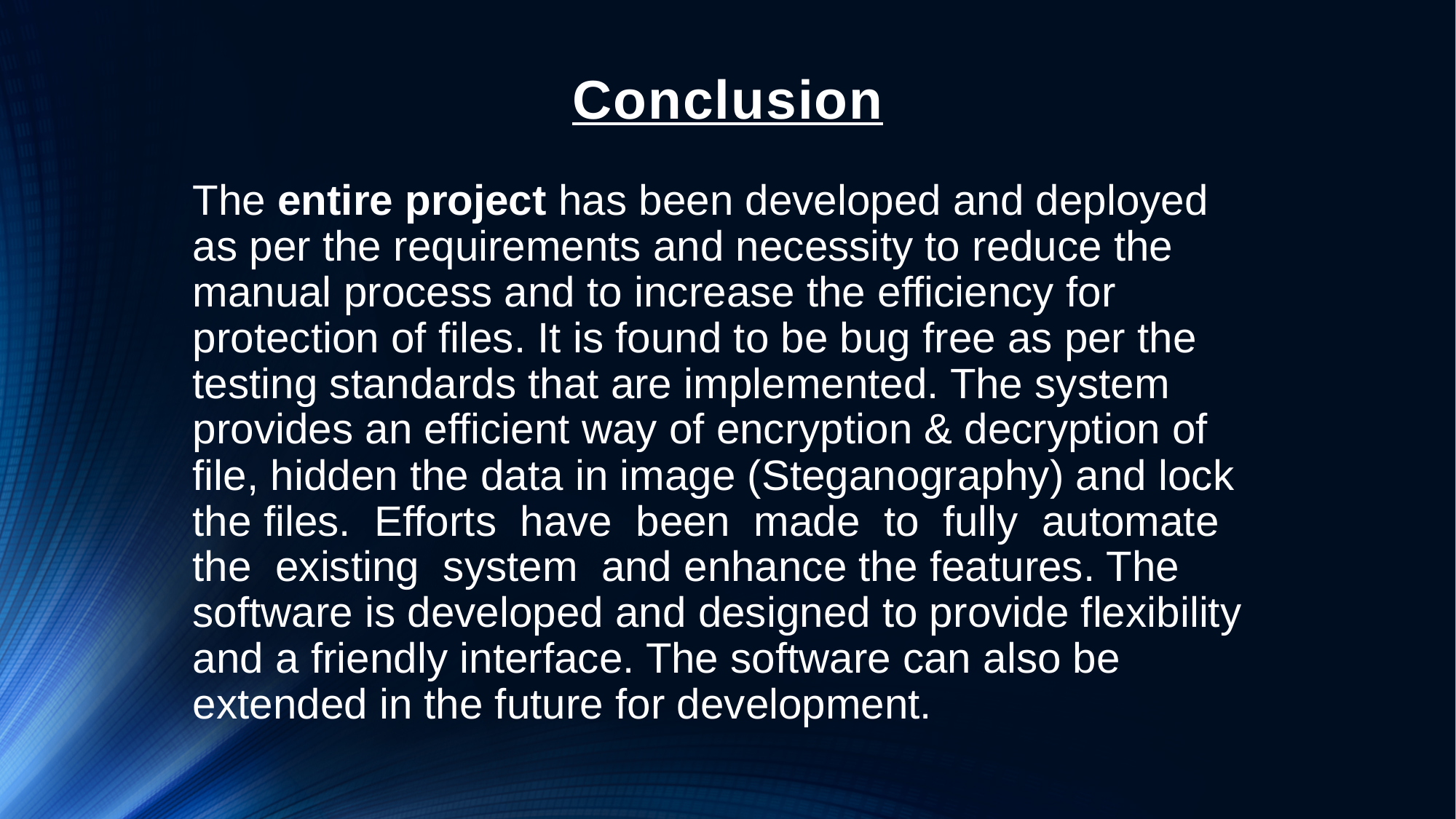

# Conclusion
The entire project has been developed and deployed as per the requirements and necessity to reduce the manual process and to increase the efficiency for protection of files. It is found to be bug free as per the testing standards that are implemented. The system provides an efficient way of encryption & decryption of file, hidden the data in image (Steganography) and lock the files.  Efforts  have  been  made  to  fully  automate  the  existing  system  and enhance the features. The software is developed and designed to provide flexibility and a friendly interface. The software can also be extended in the future for development.